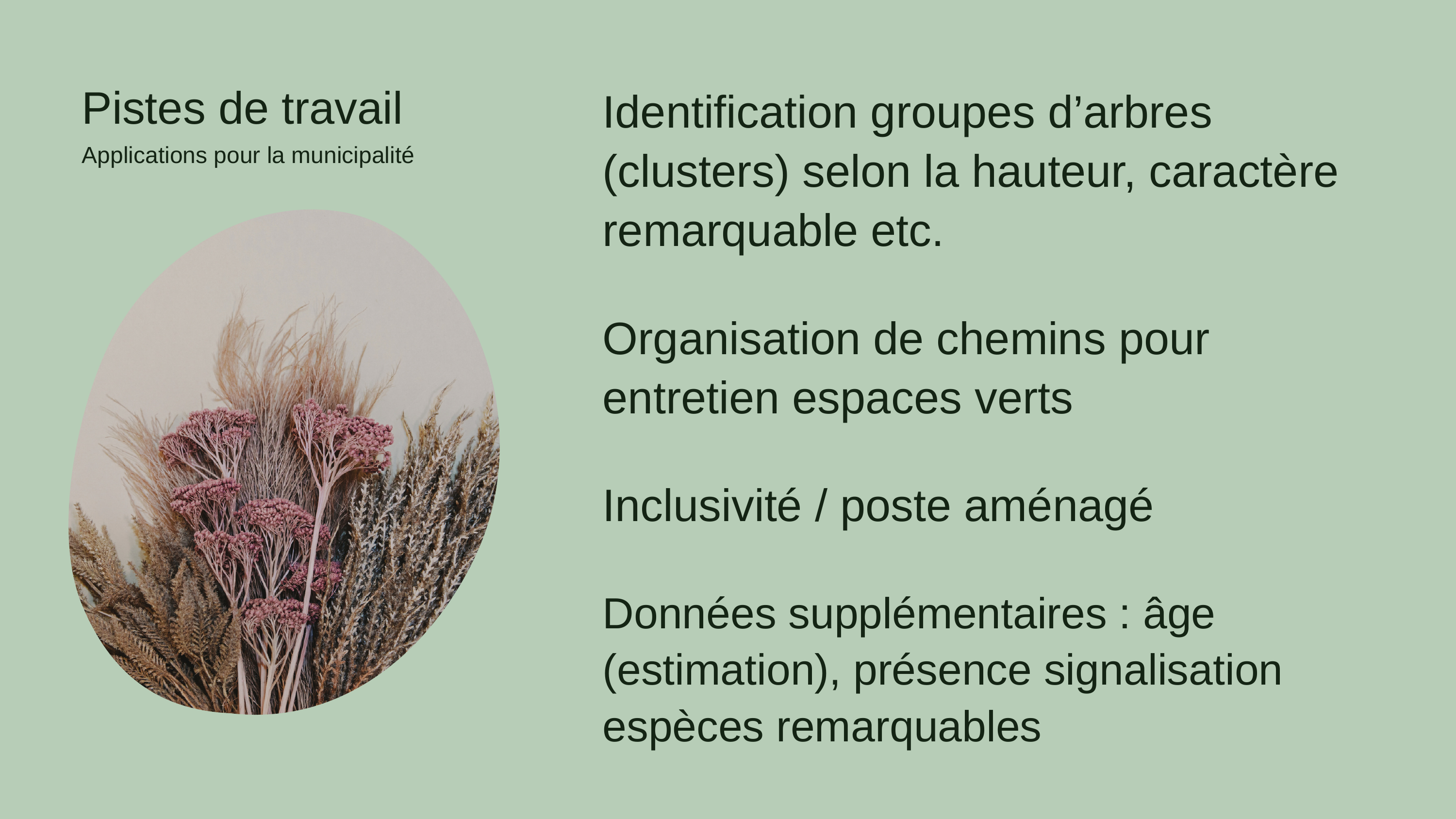

Identification groupes d’arbres (clusters) selon la hauteur, caractère remarquable etc.
Pistes de travail
Applications pour la municipalité

Organisation de chemins pour entretien espaces verts
Inclusivité / poste aménagé
Données supplémentaires : âge (estimation), présence signalisation espèces remarquables